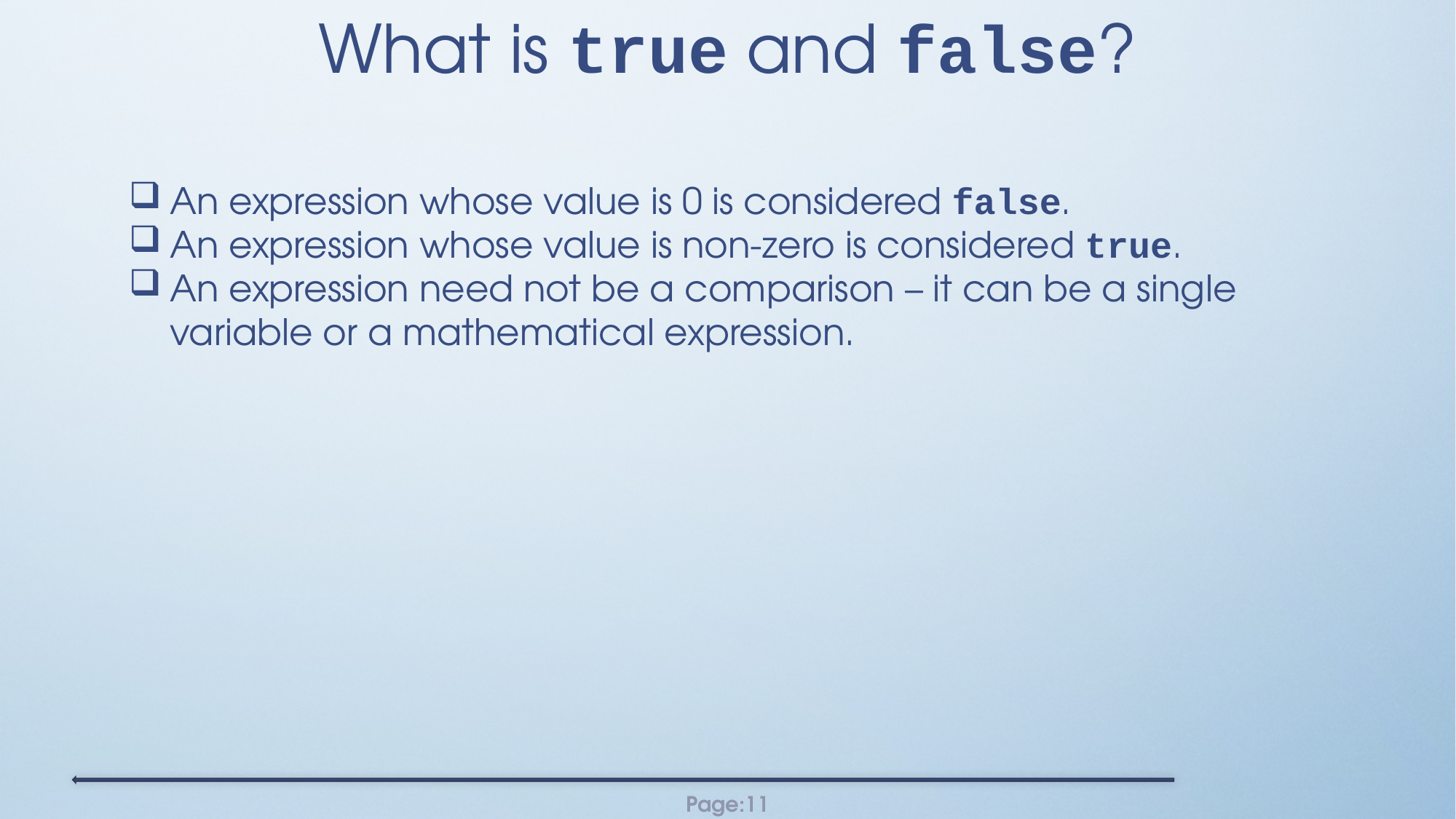

# What is true and false?
An expression whose value is 0 is considered false.
An expression whose value is non-zero is considered true.
An expression need not be a comparison – it can be a single variable or a mathematical expression.